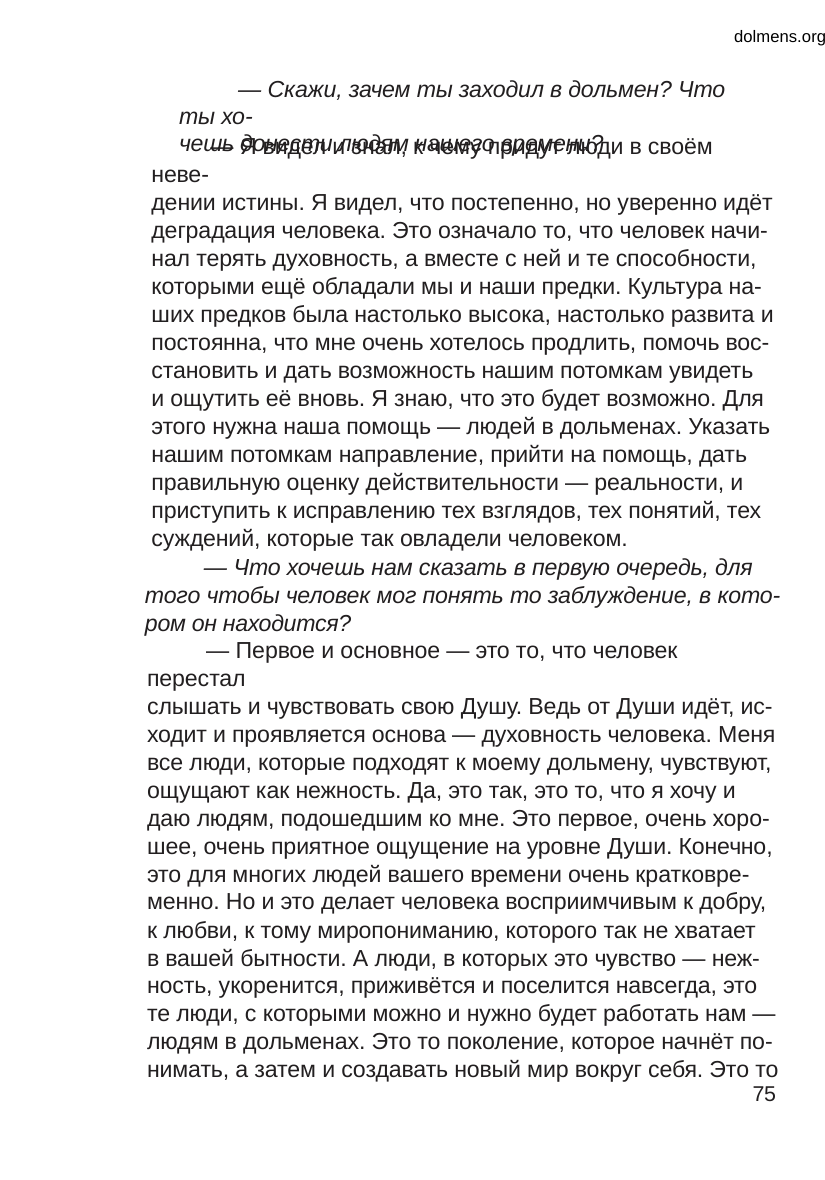

dolmens.org

— Скажи, зачем ты заходил в дольмен? Что ты хо-
чешь донести людям нашего времени?

— Я видел и знал, к чему придут люди в своём неве-
дении истины. Я видел, что постепенно, но уверенно идёт
деградация человека. Это означало то, что человек начи-
нал терять духовность, а вместе с ней и те способности,
которыми ещё обладали мы и наши предки. Культура на-
ших предков была настолько высока, настолько развита и
постоянна, что мне очень хотелось продлить, помочь вос-
становить и дать возможность нашим потомкам увидеть
и ощутить её вновь. Я знаю, что это будет возможно. Для
этого нужна наша помощь — людей в дольменах. Указать
нашим потомкам направление, прийти на помощь, дать
правильную оценку действительности — реальности, и
приступить к исправлению тех взглядов, тех понятий, тех
суждений, которые так овладели человеком.

— Что хочешь нам сказать в первую очередь, для
того чтобы человек мог понять то заблуждение, в кото-
ром он находится?

— Первое и основное — это то, что человек перестал
слышать и чувствовать свою Душу. Ведь от Души идёт, ис-
ходит и проявляется основа — духовность человека. Меня
все люди, которые подходят к моему дольмену, чувствуют,
ощущают как нежность. Да, это так, это то, что я хочу и
даю людям, подошедшим ко мне. Это первое, очень хоро-
шее, очень приятное ощущение на уровне Души. Конечно,
это для многих людей вашего времени очень кратковре-
менно. Но и это делает человека восприимчивым к добру,
к любви, к тому миропониманию, которого так не хватает
в вашей бытности. А люди, в которых это чувство — неж-
ность, укоренится, приживётся и поселится навсегда, это
те люди, с которыми можно и нужно будет работать нам —
людям в дольменах. Это то поколение, которое начнёт по-
нимать, а затем и создавать новый мир вокруг себя. Это то

75